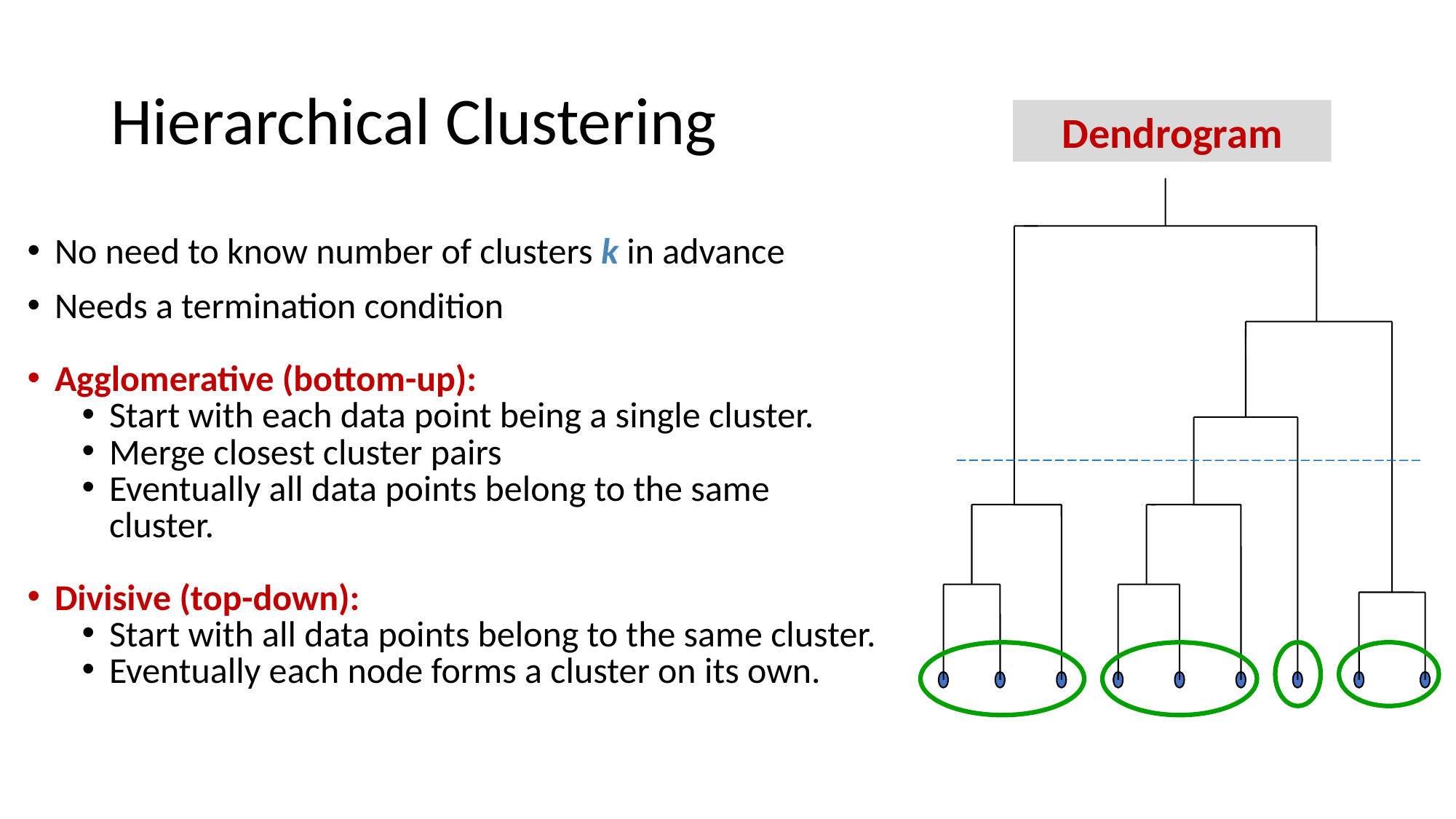

# Hierarchical Clustering
Dendrogram

No need to know number of clusters k in advance
Needs a termination condition
Agglomerative (bottom-up):
Start with each data point being a single cluster.
Merge closest cluster pairs
Eventually all data points belong to the same cluster.
Divisive (top-down):
Start with all data points belong to the same cluster.
Eventually each node forms a cluster on its own.